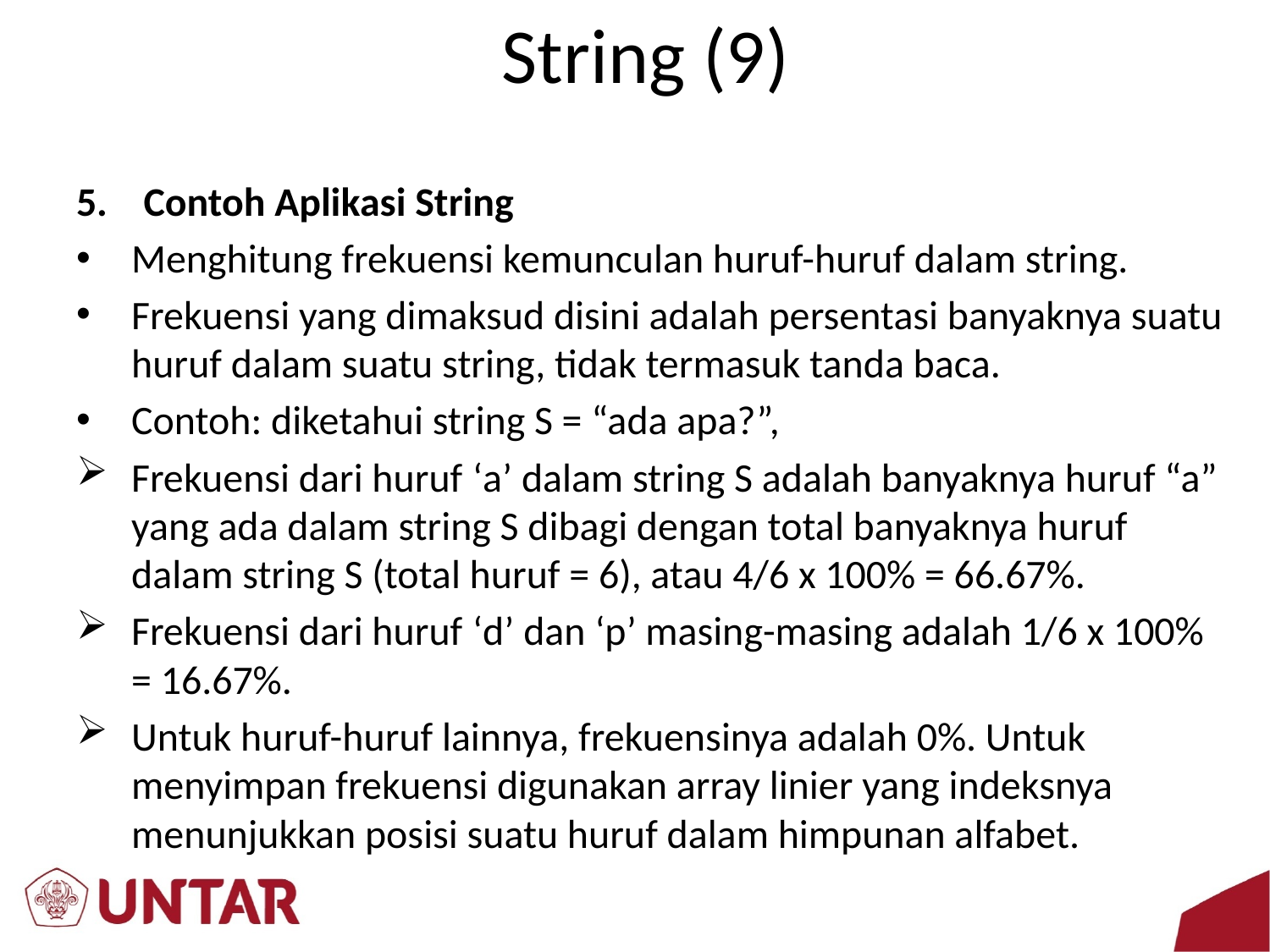

# String (9)
Contoh Aplikasi String
Menghitung frekuensi kemunculan huruf-huruf dalam string.
Frekuensi yang dimaksud disini adalah persentasi banyaknya suatu huruf dalam suatu string, tidak termasuk tanda baca.
Contoh: diketahui string S = “ada apa?”,
Frekuensi dari huruf ‘a’ dalam string S adalah banyaknya huruf “a” yang ada dalam string S dibagi dengan total banyaknya huruf dalam string S (total huruf = 6), atau 4/6 x 100% = 66.67%.
Frekuensi dari huruf ‘d’ dan ‘p’ masing-masing adalah 1/6 x 100% = 16.67%.
Untuk huruf-huruf lainnya, frekuensinya adalah 0%. Untuk menyimpan frekuensi digunakan array linier yang indeksnya menunjukkan posisi suatu huruf dalam himpunan alfabet.